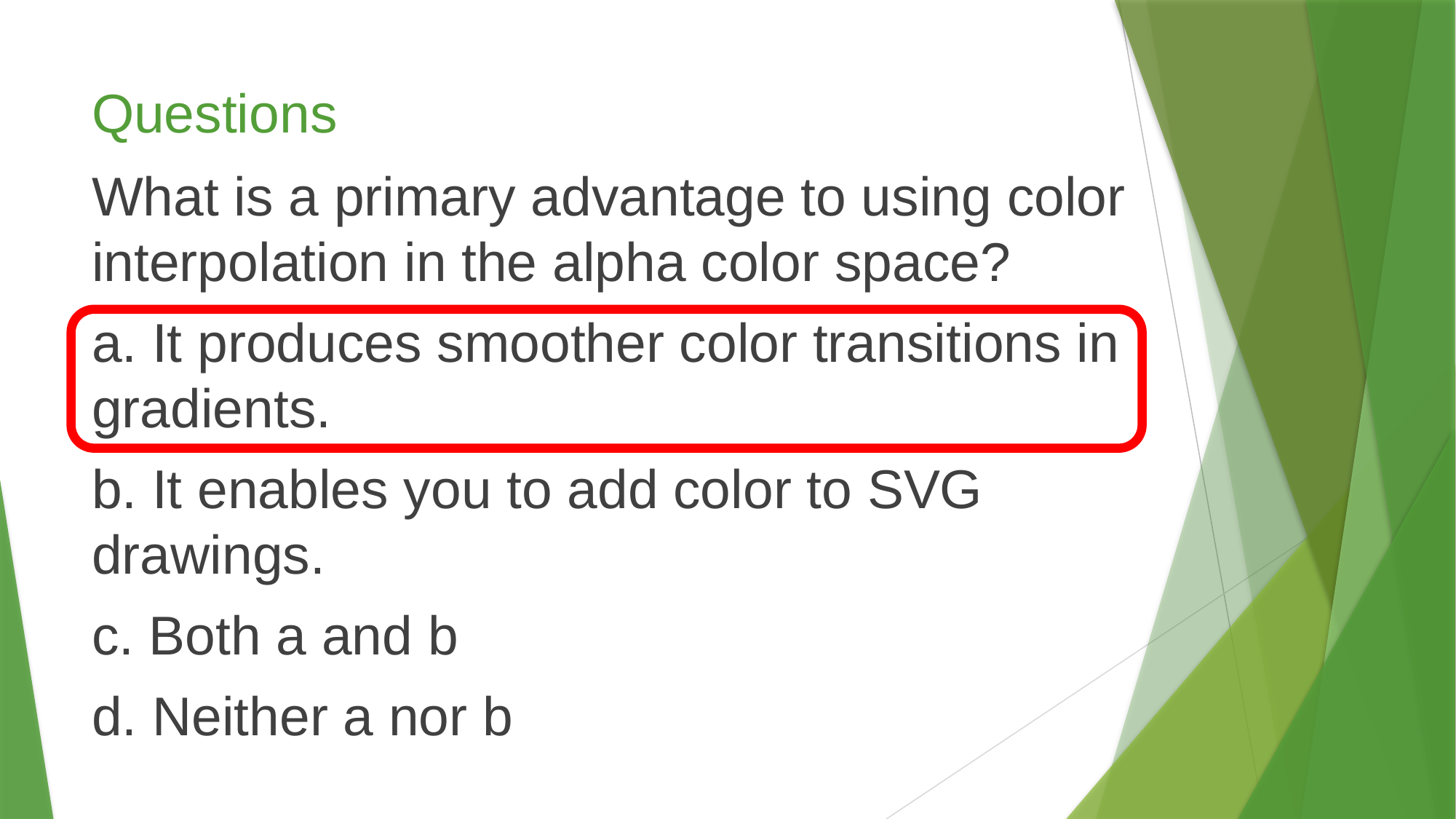

# Questions
What is a primary advantage to using color interpolation in the alpha color space?
a. It produces smoother color transitions in gradients.
b. It enables you to add color to SVG drawings.
c. Both a and b
d. Neither a nor b